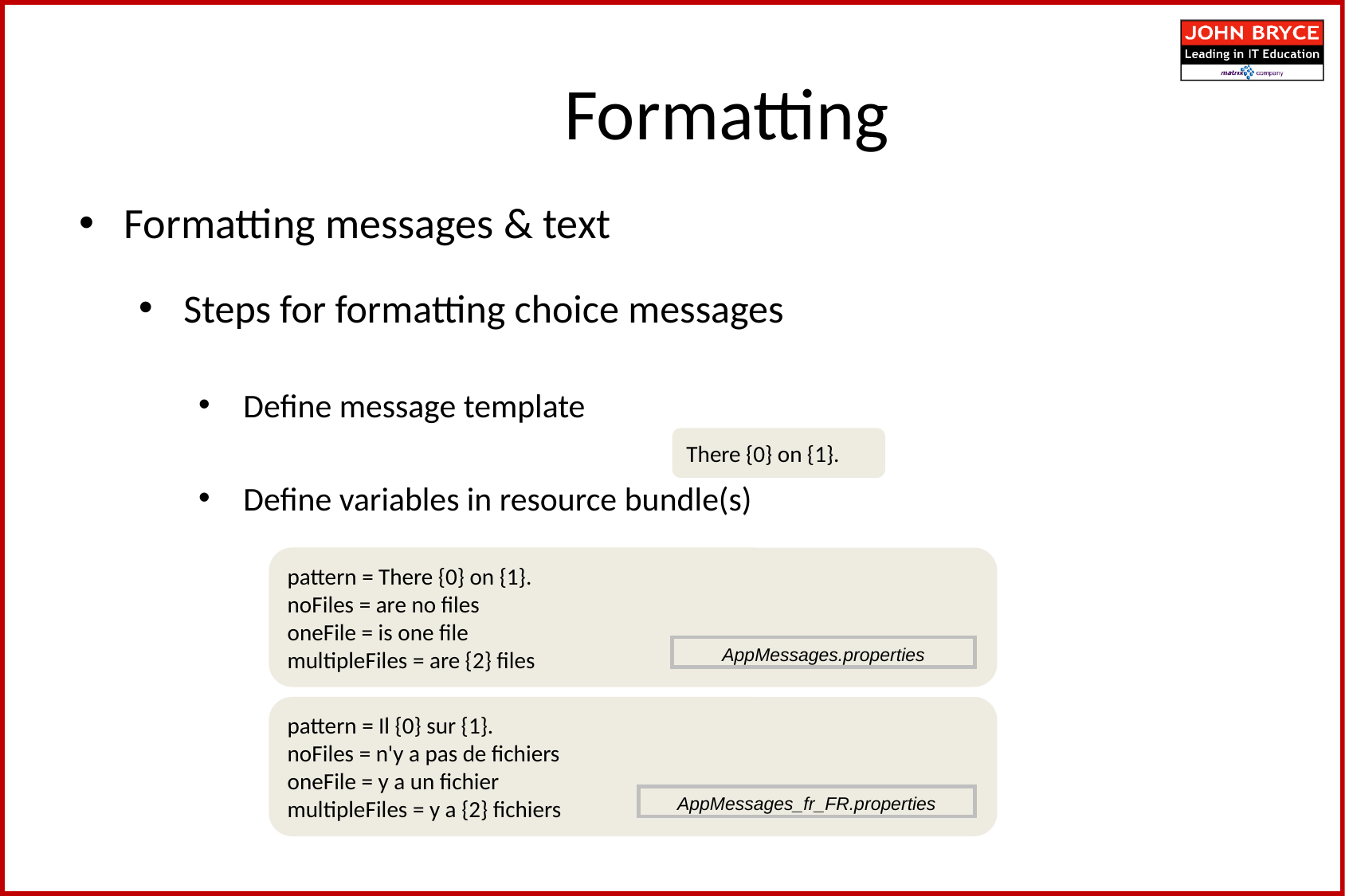

Formatting

Formatting messages & text

Steps for formatting choice messages

Define message template

Define variables in resource bundle(s)

There {0} on {1}.
pattern = There {0} on {1}.
noFiles = are no files
oneFile = is one file
multipleFiles = are {2} files
AppMessages.properties
pattern = Il {0} sur {1}.
noFiles = n'y a pas de fichiers
oneFile = y a un fichier
multipleFiles = y a {2} fichiers
AppMessages_fr_FR.properties